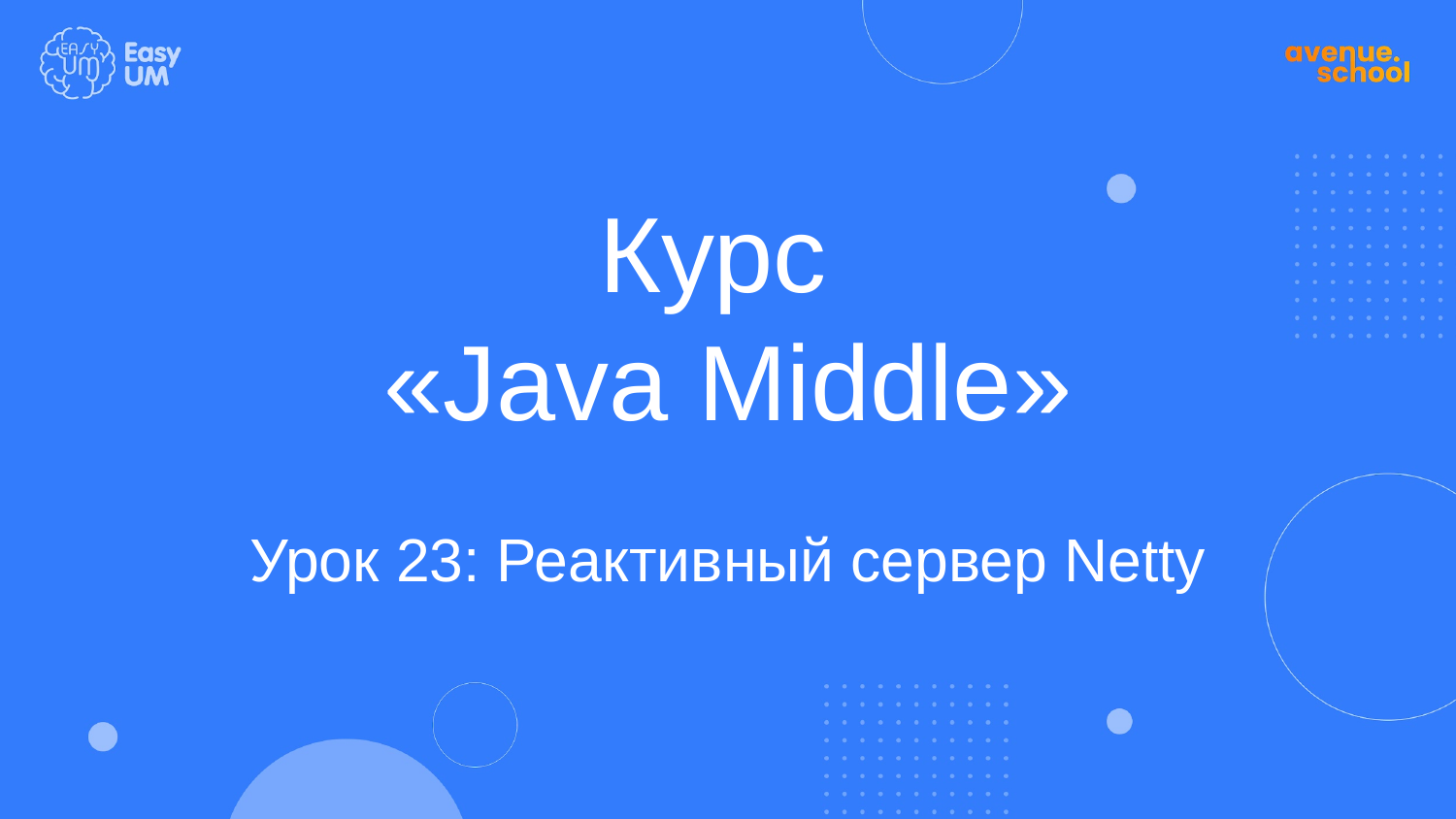

# Курс
«Java Middle»
Урок 23: Реактивный сервер Netty